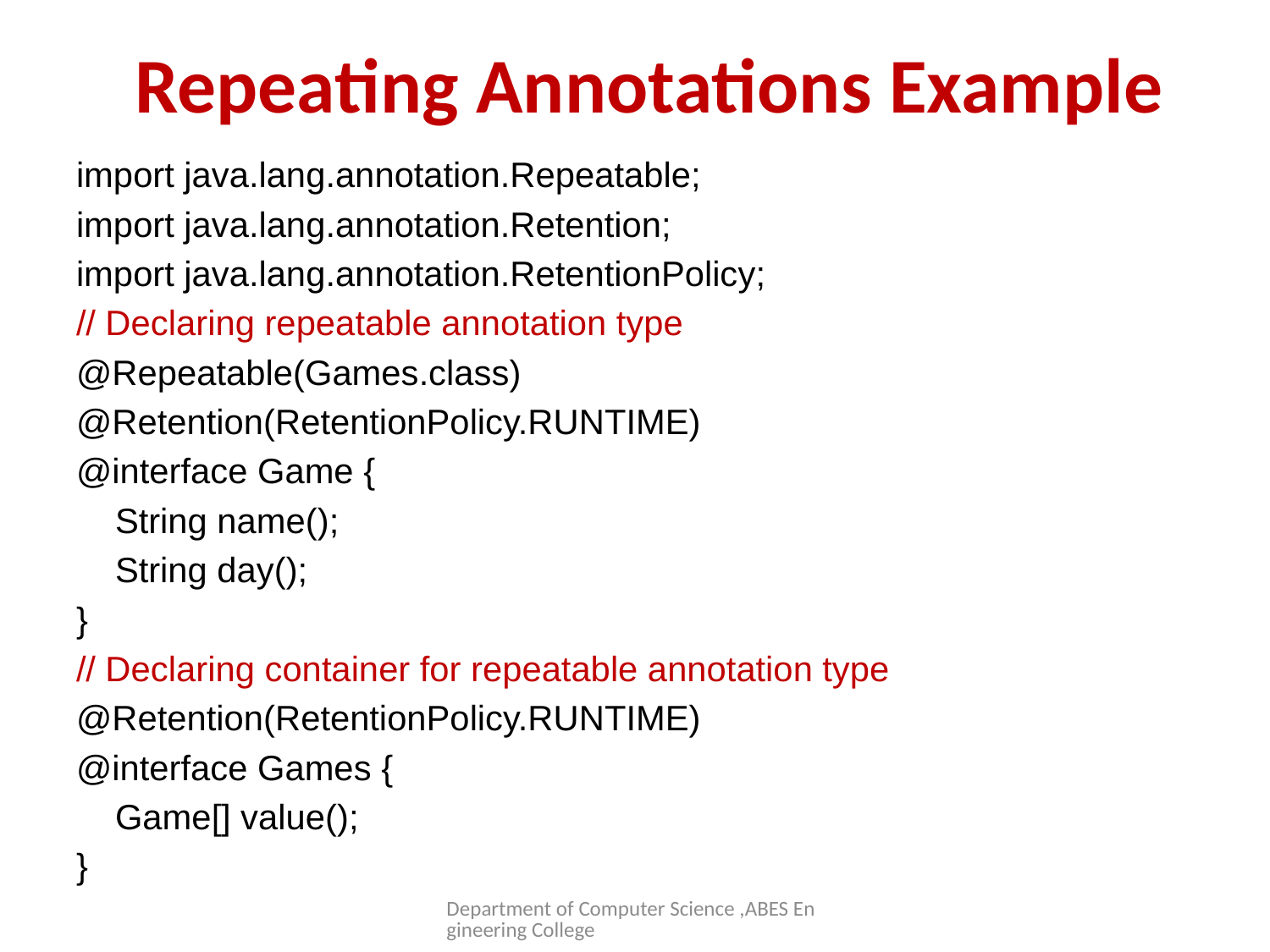

# Repeating Annotations Example
import java.lang.annotation.Repeatable;
import java.lang.annotation.Retention;
import java.lang.annotation.RetentionPolicy;
// Declaring repeatable annotation type
@Repeatable(Games.class)
@Retention(RetentionPolicy.RUNTIME)
@interface Game {
    String name();
    String day();
}
// Declaring container for repeatable annotation type
@Retention(RetentionPolicy.RUNTIME)
@interface Games {
    Game[] value();
}
Department of Computer Science ,ABES Engineering College